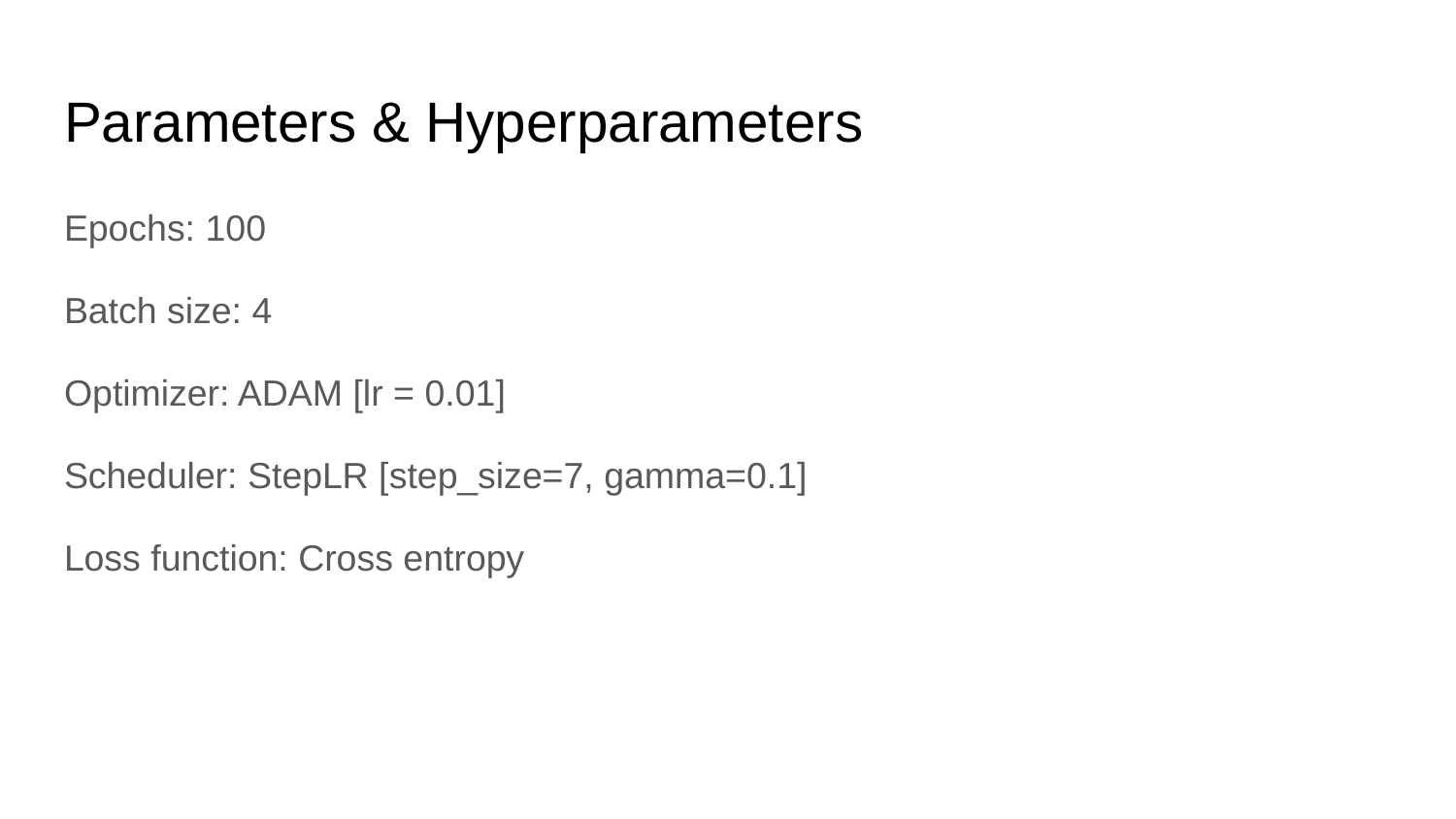

# Parameters & Hyperparameters
Epochs: 100
Batch size: 4
Optimizer: ADAM [lr = 0.01]
Scheduler: StepLR [step_size=7, gamma=0.1]
Loss function: Cross entropy